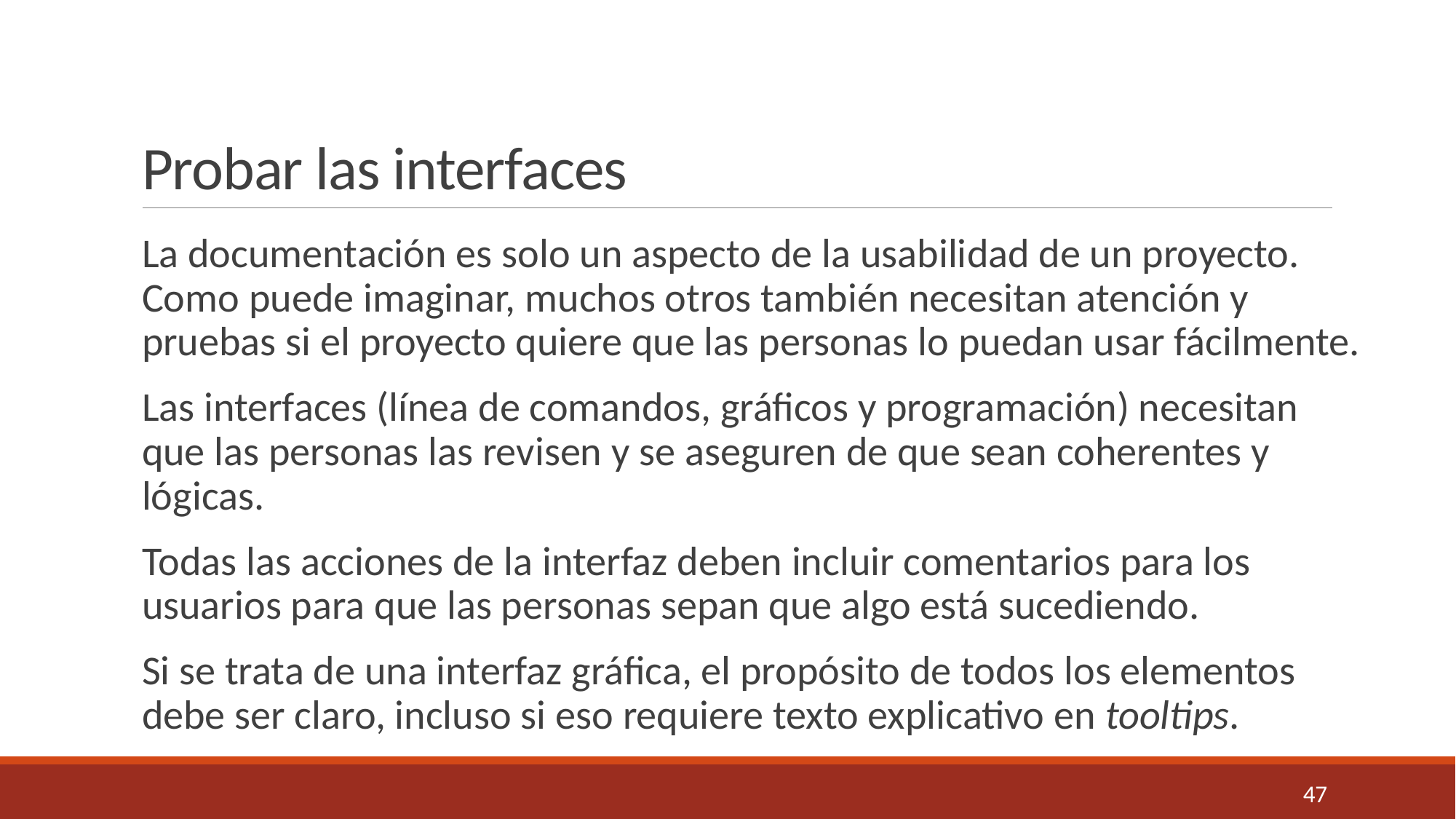

# Probar las interfaces
La documentación es solo un aspecto de la usabilidad de un proyecto. Como puede imaginar, muchos otros también necesitan atención y pruebas si el proyecto quiere que las personas lo puedan usar fácilmente.
Las interfaces (línea de comandos, gráficos y programación) necesitan que las personas las revisen y se aseguren de que sean coherentes y lógicas.
Todas las acciones de la interfaz deben incluir comentarios para los usuarios para que las personas sepan que algo está sucediendo.
Si se trata de una interfaz gráfica, el propósito de todos los elementos debe ser claro, incluso si eso requiere texto explicativo en tooltips.
47